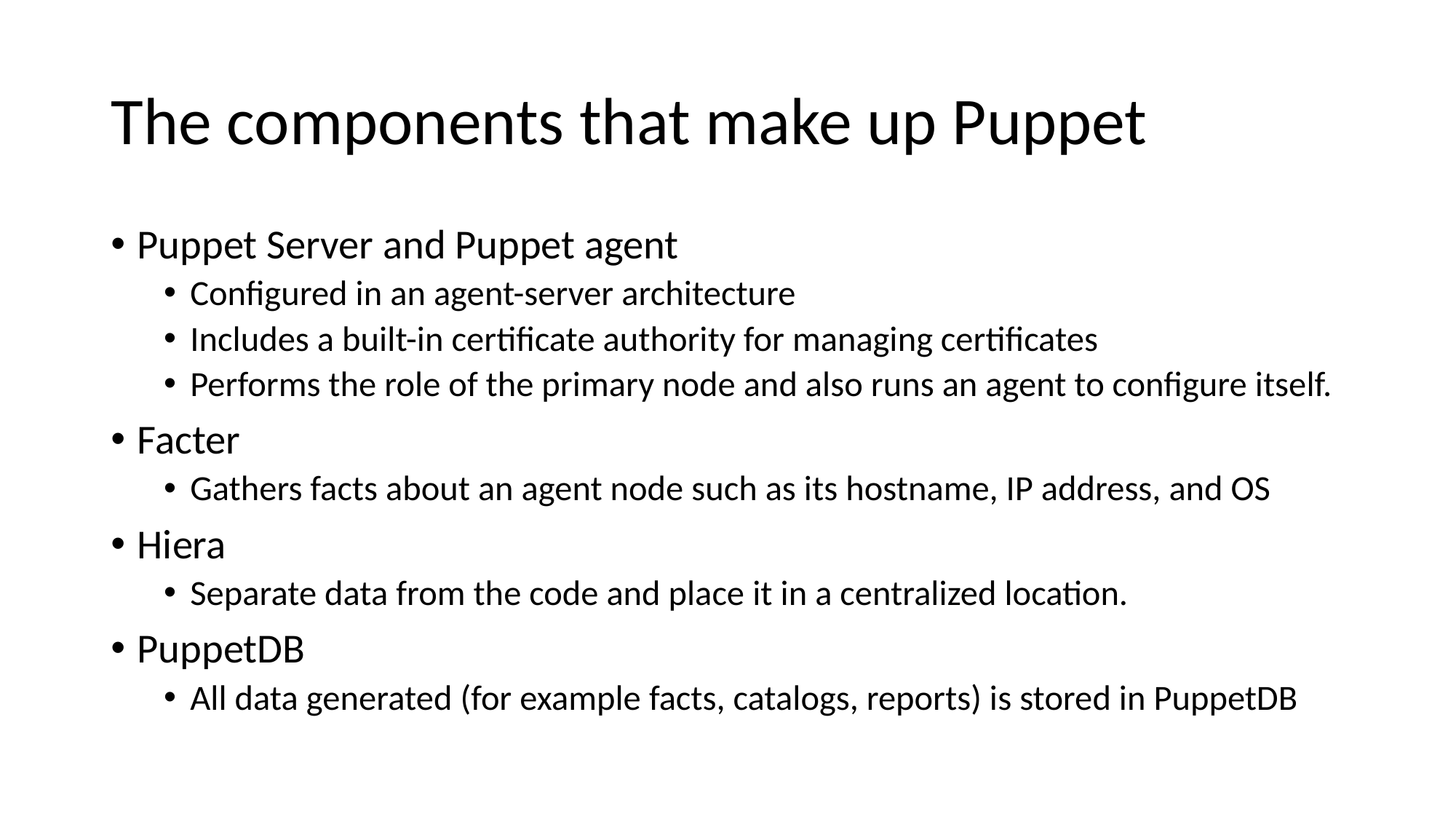

# The components that make up Puppet
Puppet Server and Puppet agent
Configured in an agent-server architecture
Includes a built-in certificate authority for managing certificates
Performs the role of the primary node and also runs an agent to configure itself.
Facter
Gathers facts about an agent node such as its hostname, IP address, and OS
Hiera
Separate data from the code and place it in a centralized location.
PuppetDB
All data generated (for example facts, catalogs, reports) is stored in PuppetDB